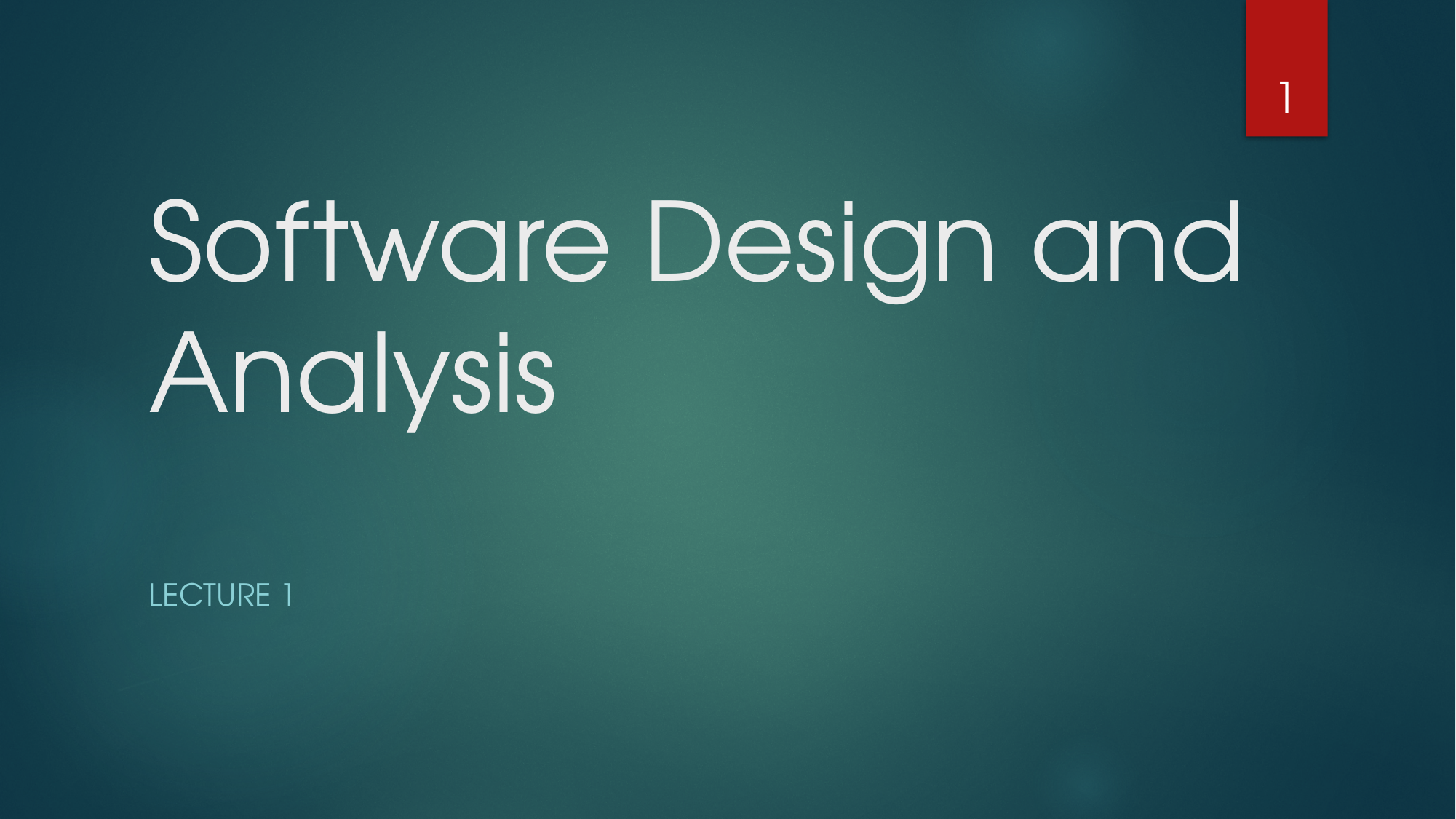

1
# Software Design and Analysis
Lecture 1